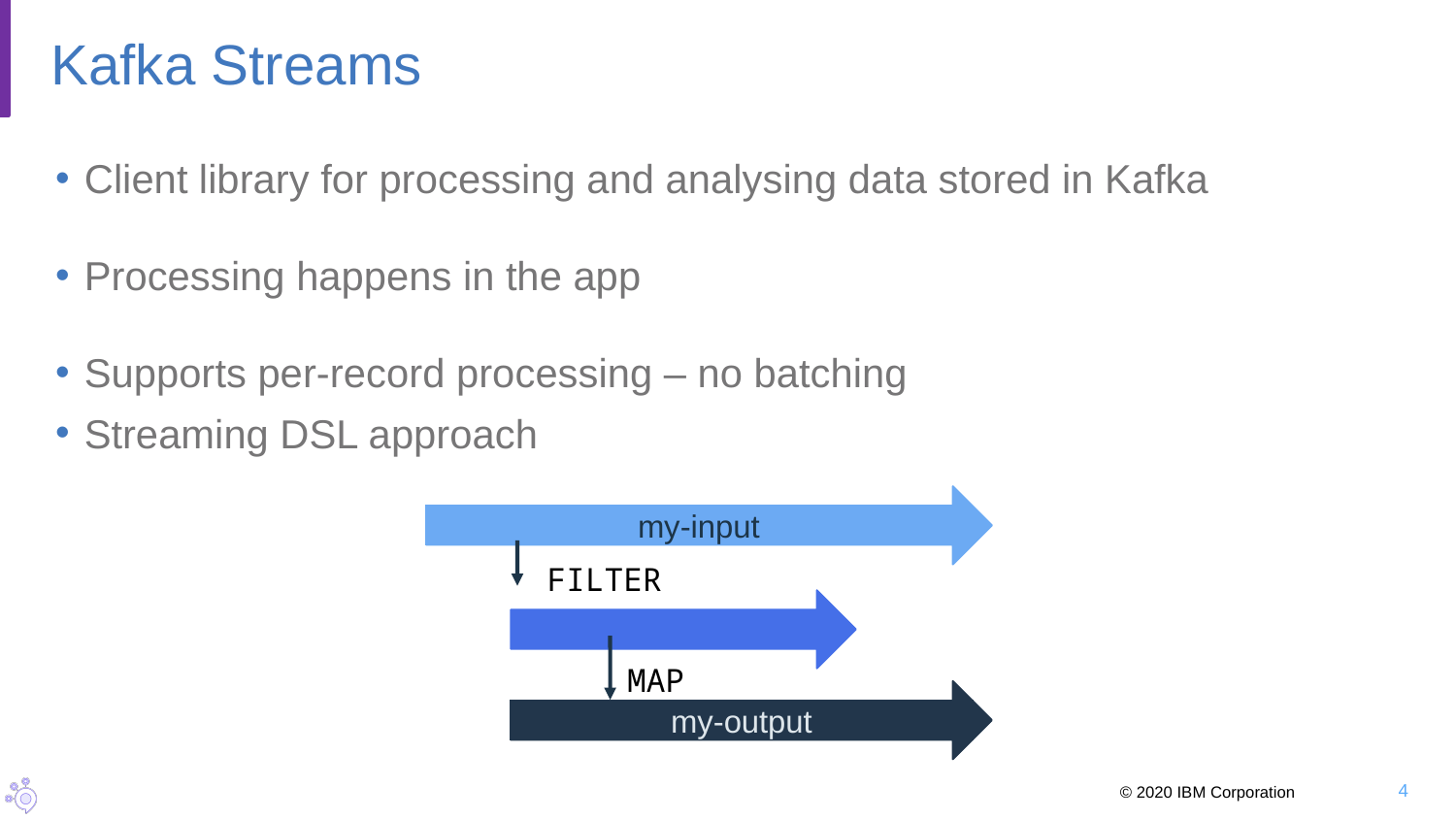

# Kafka Streams
Client library for processing and analysing data stored in Kafka

Processing happens in the app

Supports per-record processing – no batching
Streaming DSL approach

my-input

FILTER

MAP

my-output
4